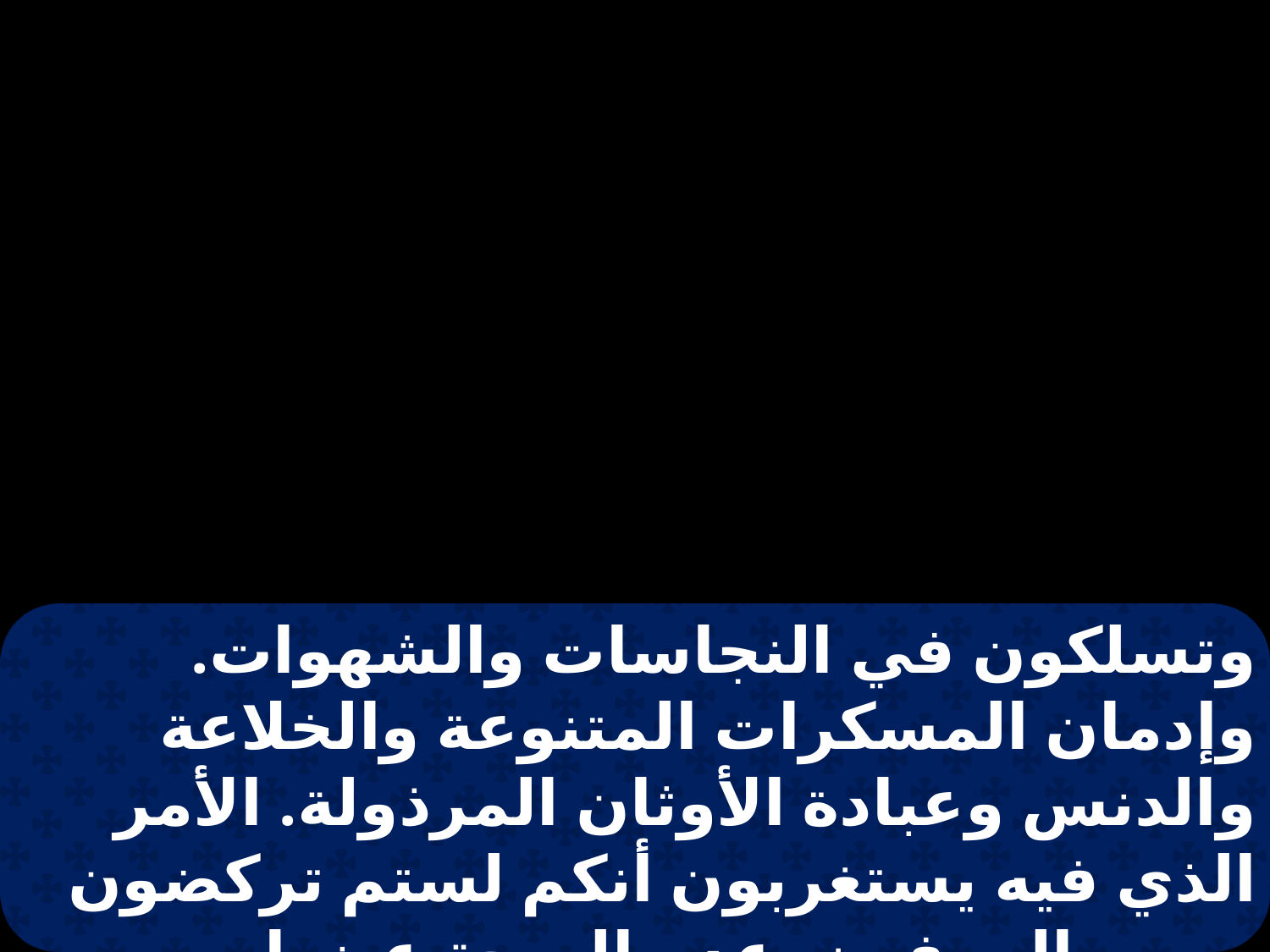

وتسلكون في النجاسات والشهوات. وإدمان المسكرات المتنوعة والخلاعة والدنس وعبادة الأوثان المرذولة. الأمر الذي فيه يستغربون أنكم لستم تركضون معهم إلى فيض عدم الصحة عينها مجدفين. الذين سوف يُعطون جواباً للذي هو